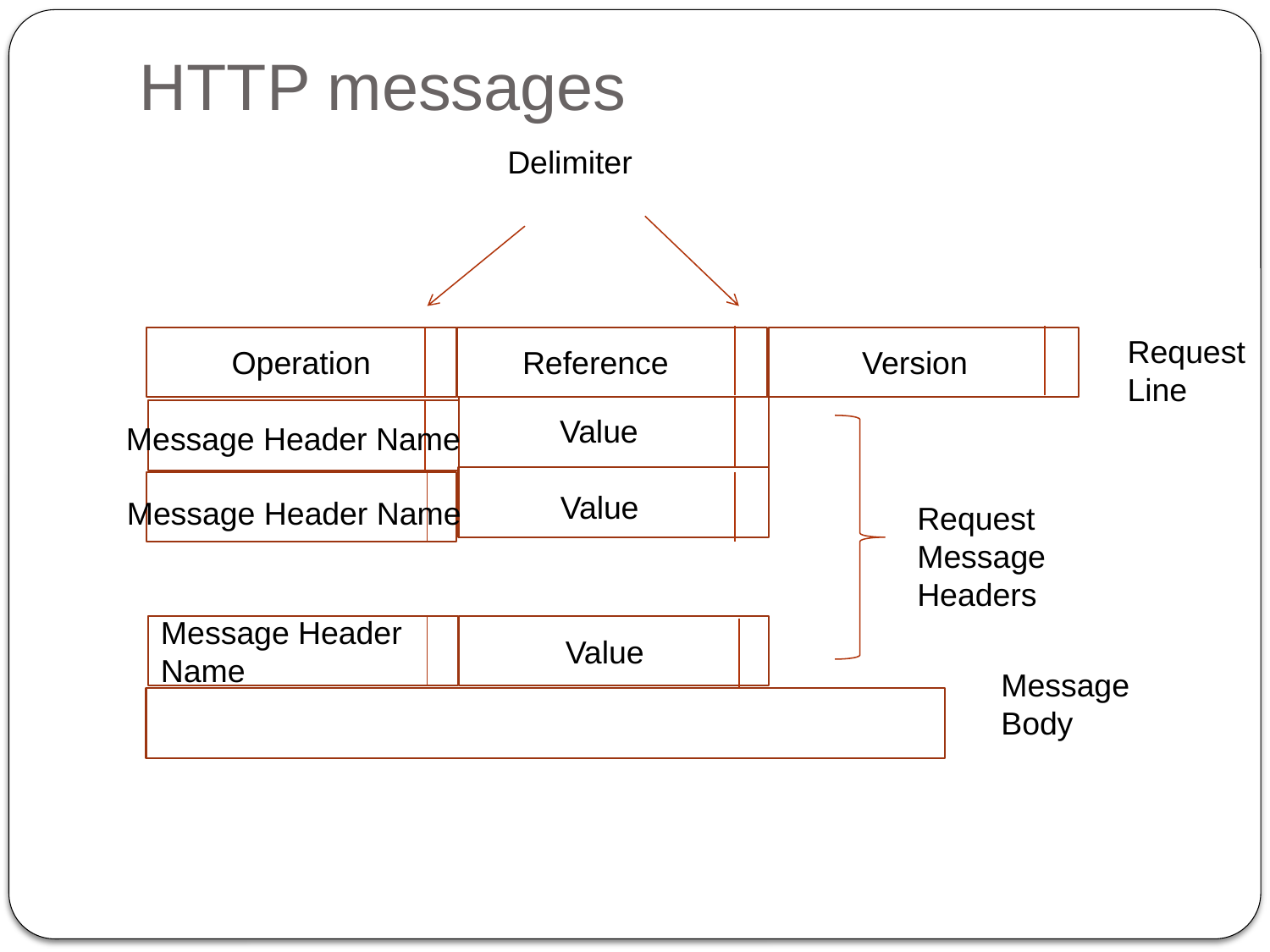

# HTTP messages
Delimiter
Request
Line
Operation
Referencece
Versionn

Value
Message Header Name

Value
Message Header Name
Request Message
Headers
Message Header Name
Valuee
Message
Body